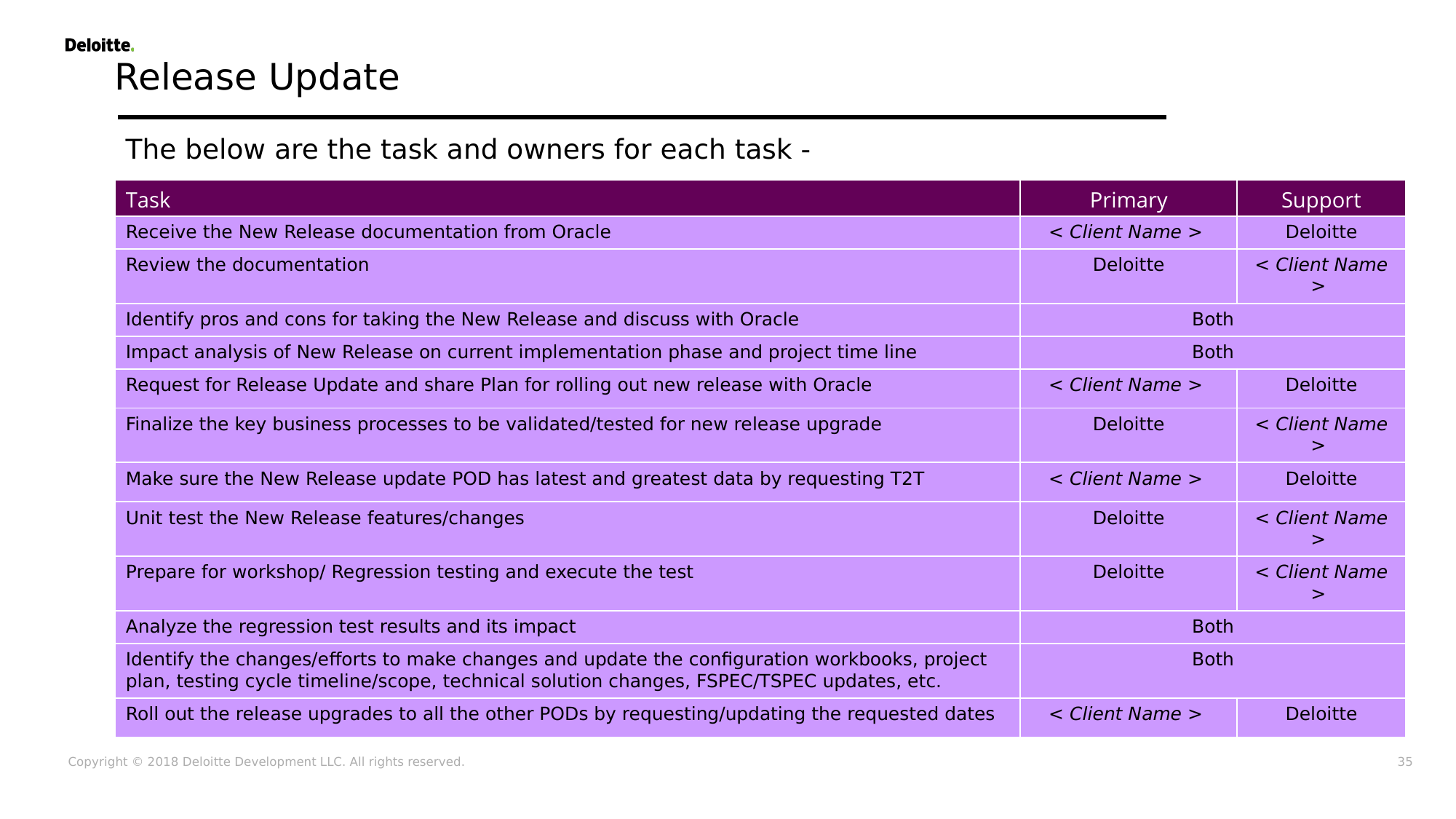

Release Update
The below are the task and owners for each task -
| Task | Primary | Support |
| --- | --- | --- |
| Receive the New Release documentation from Oracle | < Client Name > | Deloitte |
| Review the documentation | Deloitte | < Client Name > |
| Identify pros and cons for taking the New Release and discuss with Oracle | Both |  |
| Impact analysis of New Release on current implementation phase and project time line | Both |  |
| Request for Release Update and share Plan for rolling out new release with Oracle | < Client Name > | Deloitte |
| Finalize the key business processes to be validated/tested for new release upgrade | Deloitte | < Client Name > |
| Make sure the New Release update POD has latest and greatest data by requesting T2T | < Client Name > | Deloitte |
| Unit test the New Release features/changes | Deloitte | < Client Name > |
| Prepare for workshop/ Regression testing and execute the test | Deloitte | < Client Name > |
| Analyze the regression test results and its impact | Both |  |
| Identify the changes/efforts to make changes and update the configuration workbooks, project plan, testing cycle timeline/scope, technical solution changes, FSPEC/TSPEC updates, etc. | Both |  |
| Roll out the release upgrades to all the other PODs by requesting/updating the requested dates | < Client Name > | Deloitte |